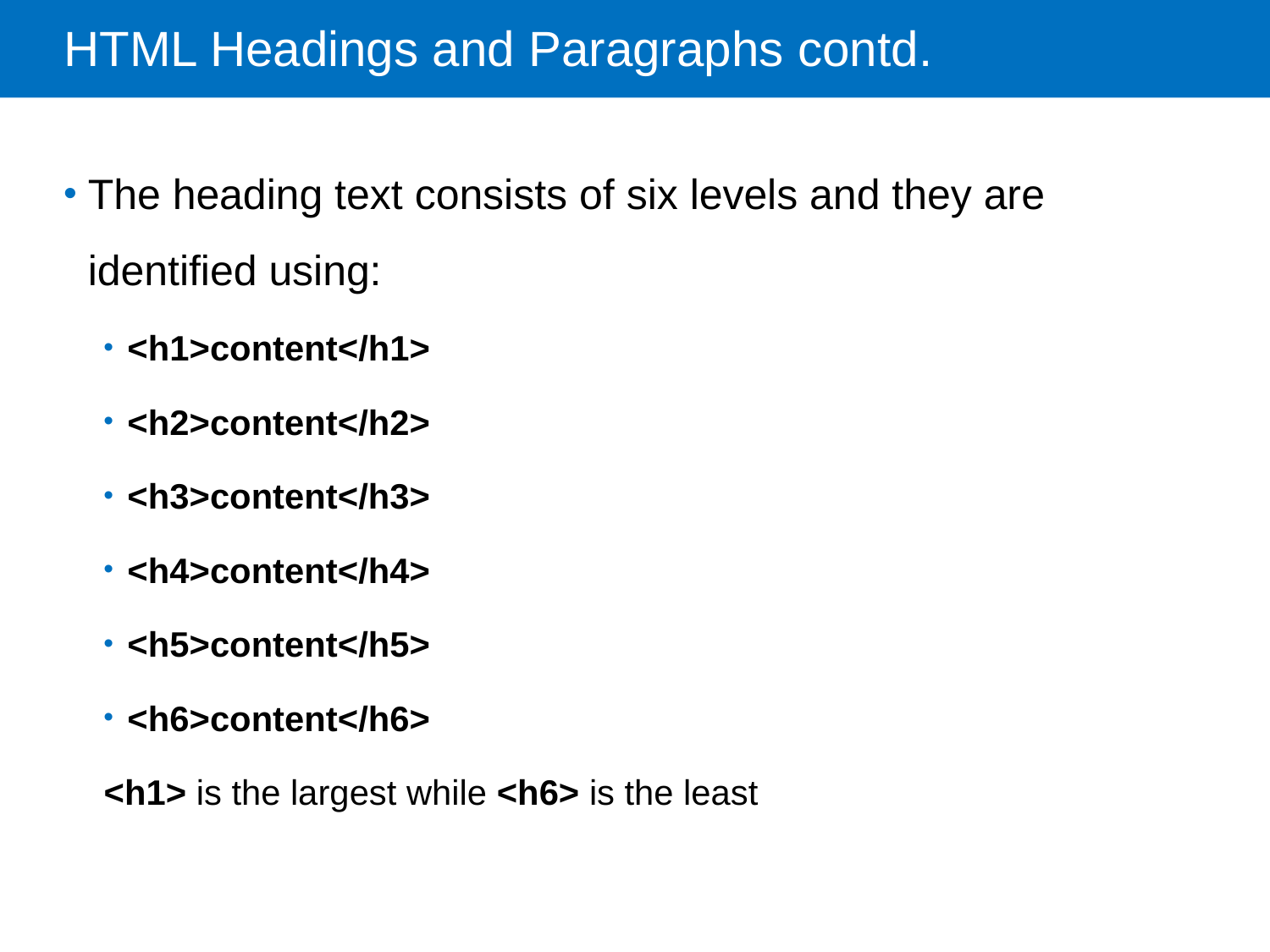

# HTML Headings and Paragraphs contd.
The heading text consists of six levels and they are identified using:
<h1>content</h1>
<h2>content</h2>
<h3>content</h3>
<h4>content</h4>
<h5>content</h5>
<h6>content</h6>
<h1> is the largest while <h6> is the least